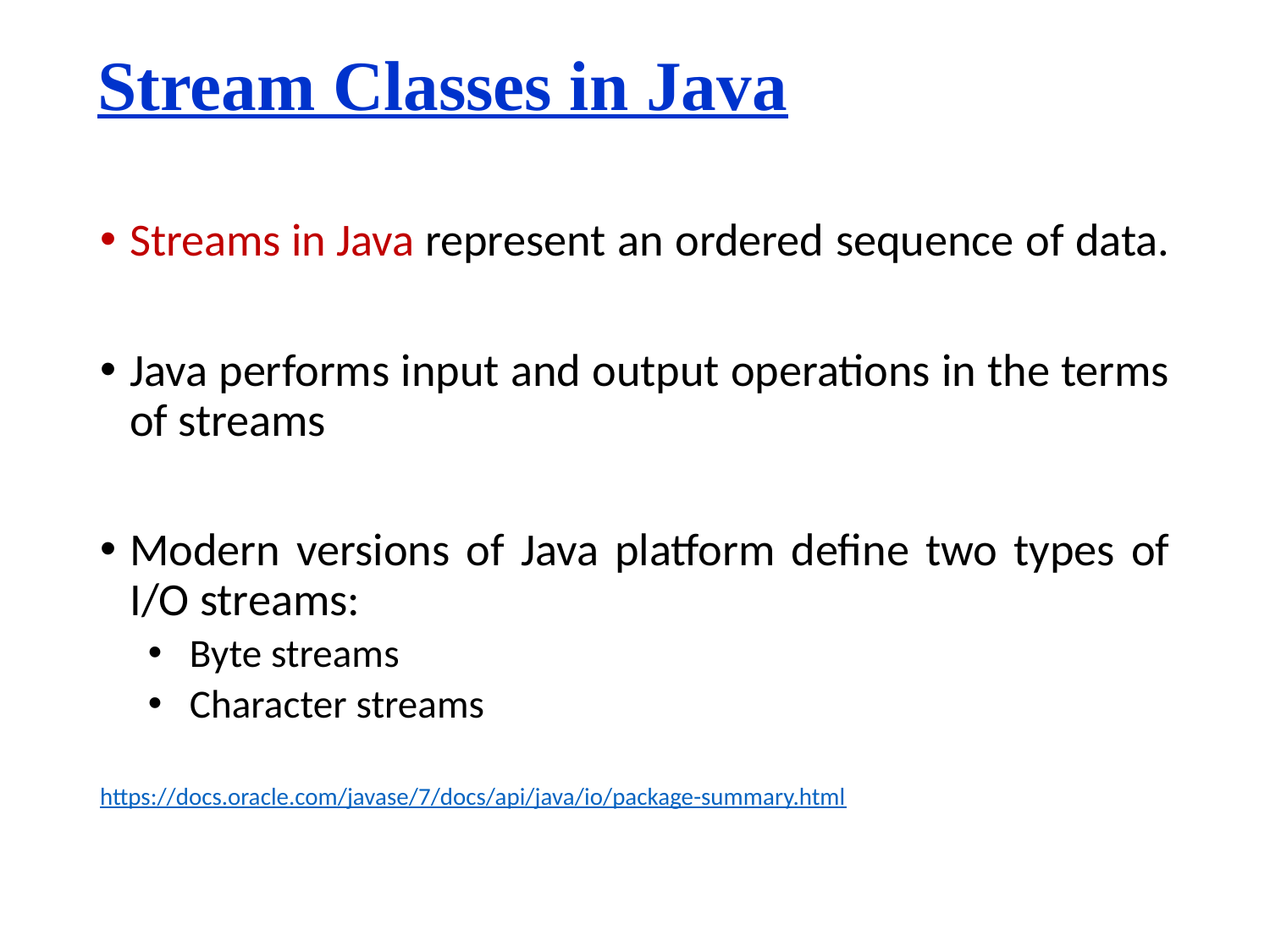

# Stream Classes in Java
Streams in Java represent an ordered sequence of data.

Java performs input and output operations in the terms of streams

Modern versions of Java platform define two types of I/O streams:
Byte streams
Character streams

https://docs.oracle.com/javase/7/docs/api/java/io/package-summary.html